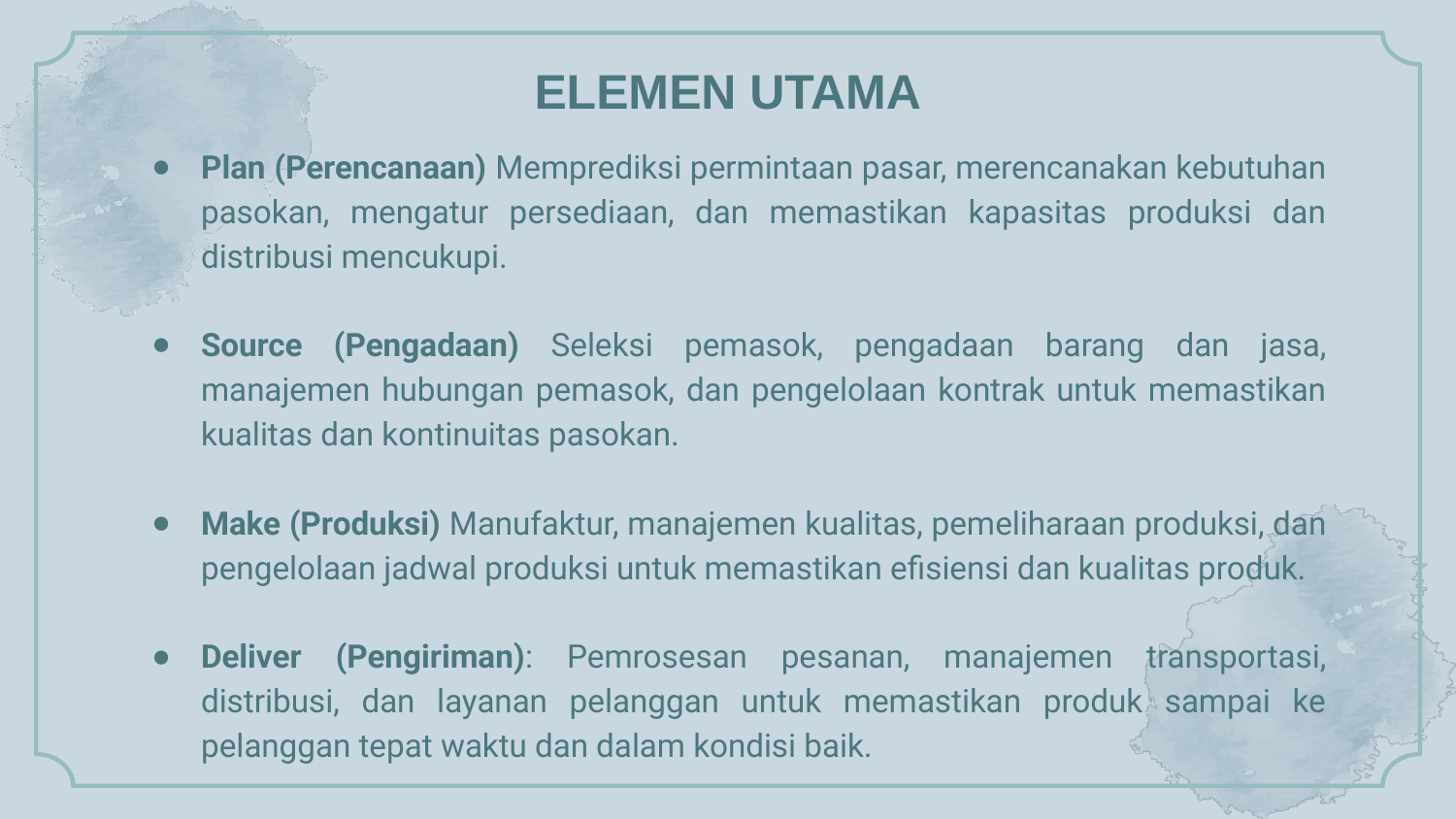

# ELEMEN UTAMA

Plan (Perencanaan) Memprediksi permintaan pasar, merencanakan kebutuhan pasokan, mengatur persediaan, dan memastikan kapasitas produksi dan distribusi mencukupi.

Source (Pengadaan) Seleksi pemasok, pengadaan barang dan jasa, manajemen hubungan pemasok, dan pengelolaan kontrak untuk memastikan kualitas dan kontinuitas pasokan.

Make (Produksi) Manufaktur, manajemen kualitas, pemeliharaan produksi, dan pengelolaan jadwal produksi untuk memastikan efisiensi dan kualitas produk.

Deliver (Pengiriman): Pemrosesan pesanan, manajemen transportasi, distribusi, dan layanan pelanggan untuk memastikan produk sampai ke pelanggan tepat waktu dan dalam kondisi baik.